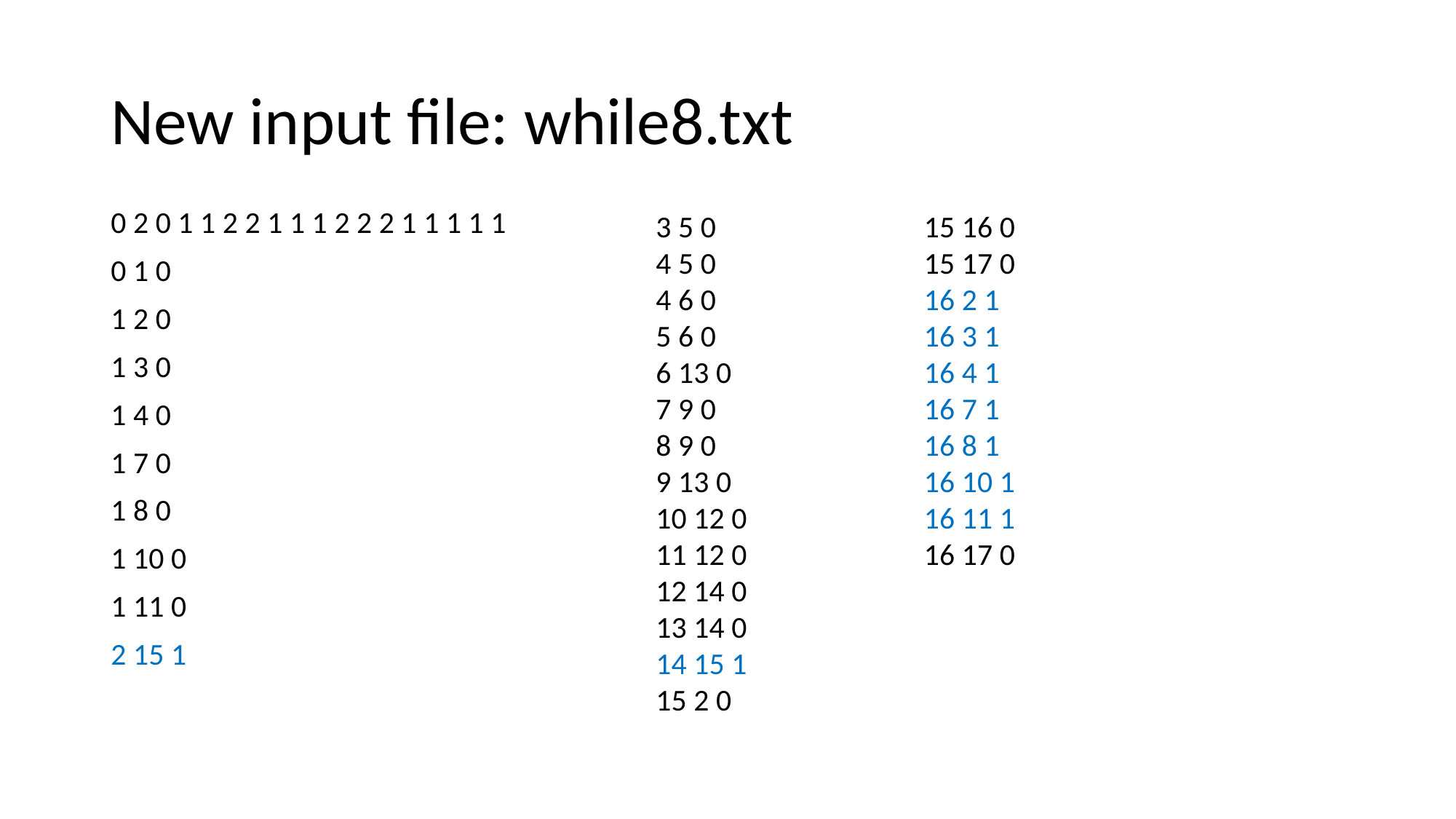

# New input file: while8.txt
0 2 0 1 1 2 2 1 1 1 2 2 2 1 1 1 1 1
0 1 0
1 2 0
1 3 0
1 4 0
1 7 0
1 8 0
1 10 0
1 11 0
2 15 1

3 5 0
4 5 0
4 6 0
5 6 0
6 13 0
7 9 0
8 9 0
9 13 0
10 12 0
11 12 0
12 14 0
13 14 0
14 15 1
15 2 0

15 16 0
15 17 0
16 2 1
16 3 1
16 4 1
16 7 1
16 8 1
16 10 1
16 11 1
16 17 0